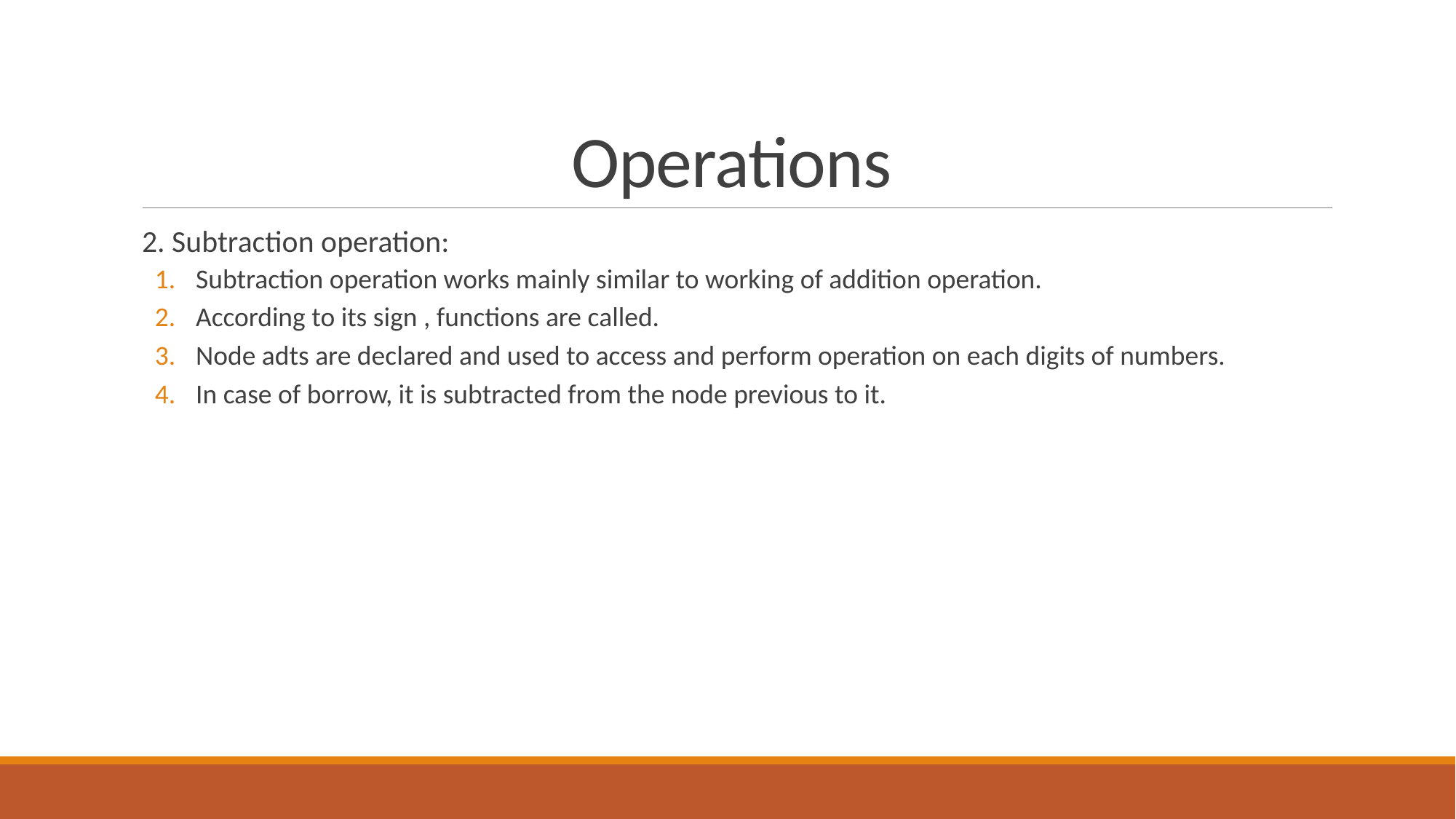

# Operations
2. Subtraction operation:
Subtraction operation works mainly similar to working of addition operation.
According to its sign , functions are called.
Node adts are declared and used to access and perform operation on each digits of numbers.
In case of borrow, it is subtracted from the node previous to it.